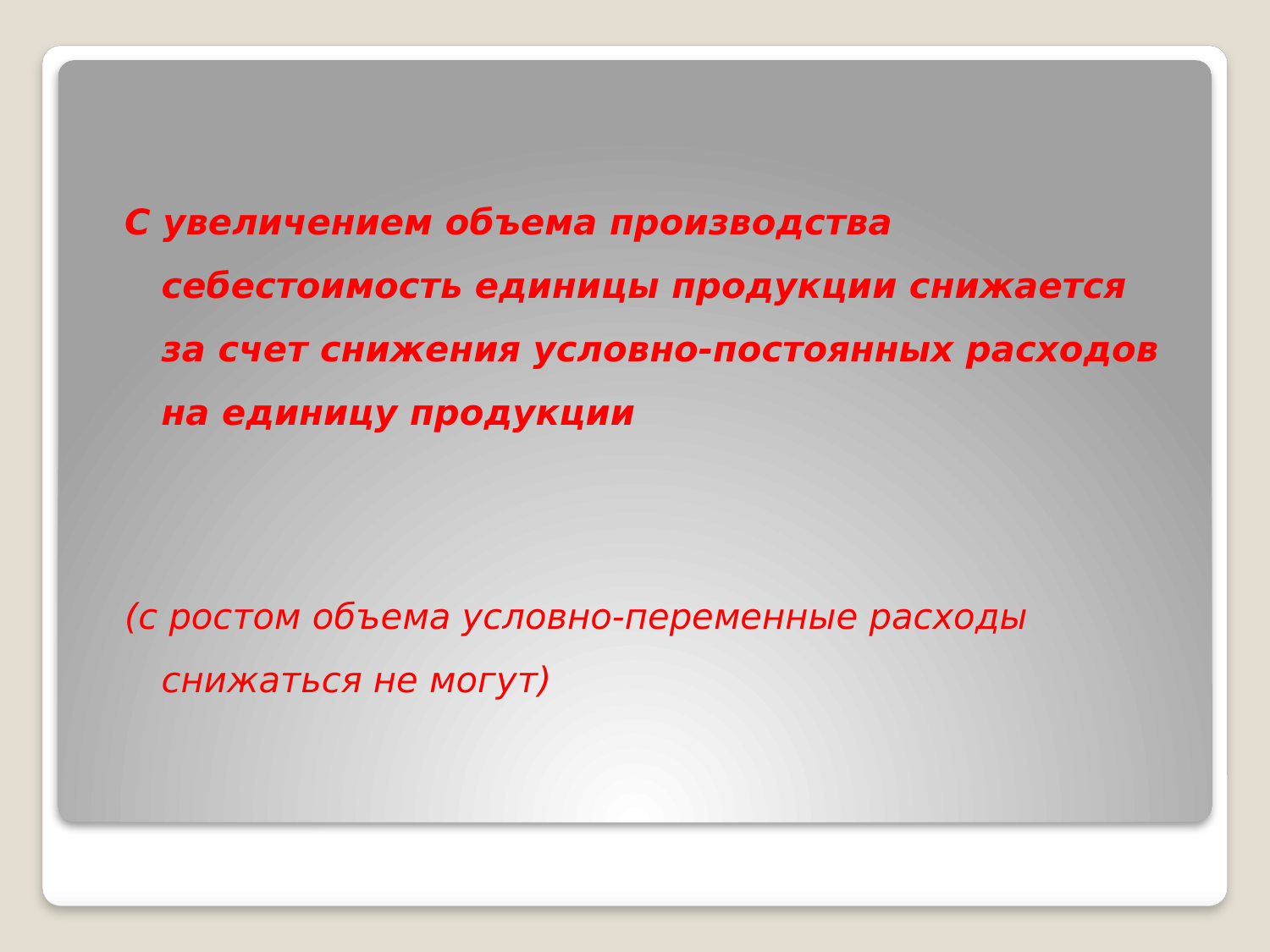

#

С увеличением объема производства себестоимость единицы продукции снижается за счет снижения условно-постоянных расходов на единицу продукции

(с ростом объема условно-переменные расходы снижаться не могут)